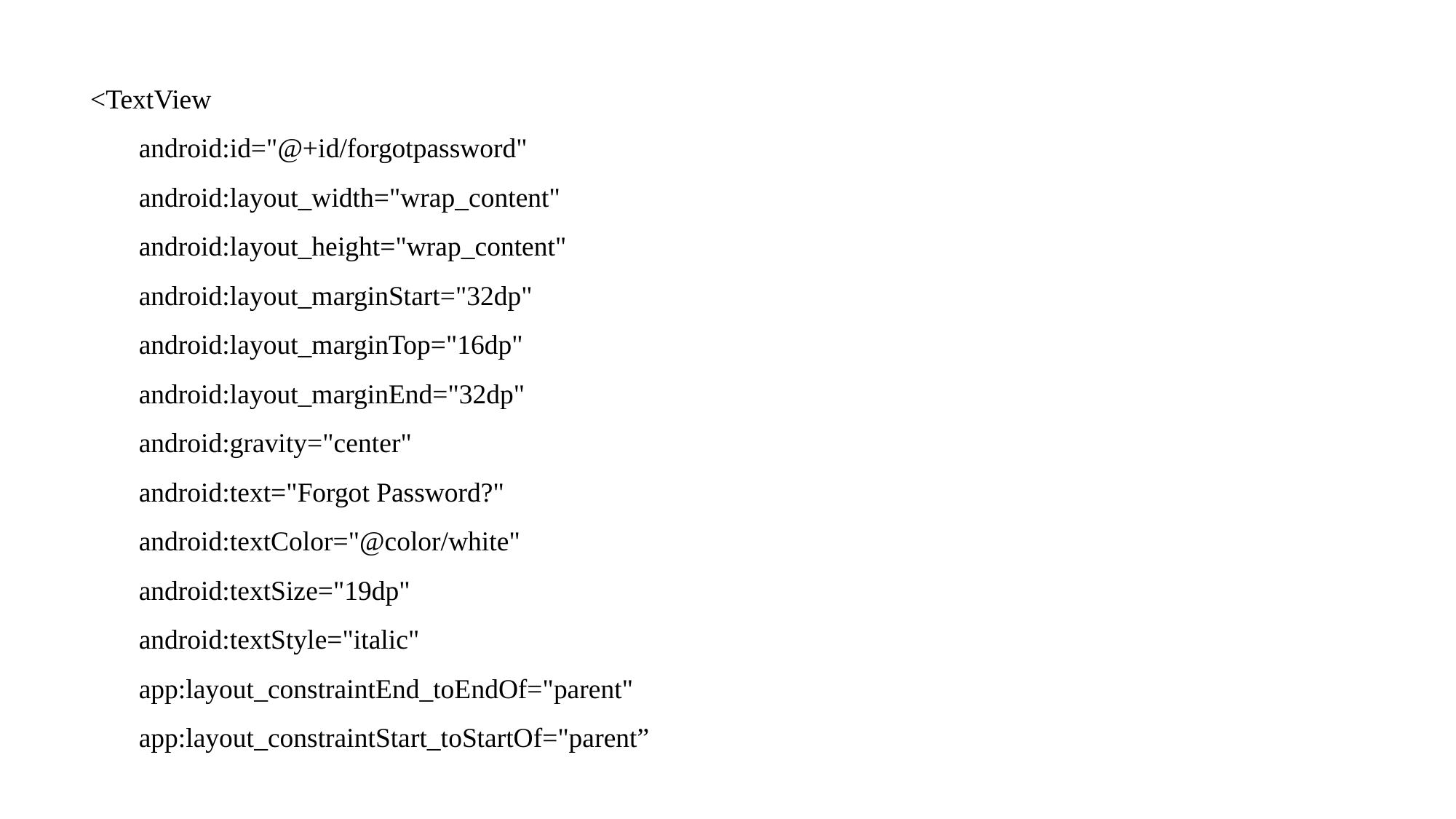

<TextView
        android:id="@+id/forgotpassword"
        android:layout_width="wrap_content"
        android:layout_height="wrap_content"
        android:layout_marginStart="32dp"
        android:layout_marginTop="16dp"
        android:layout_marginEnd="32dp"
        android:gravity="center"
        android:text="Forgot Password?"
        android:textColor="@color/white"
        android:textSize="19dp"
        android:textStyle="italic"
        app:layout_constraintEnd_toEndOf="parent"
        app:layout_constraintStart_toStartOf="parent”